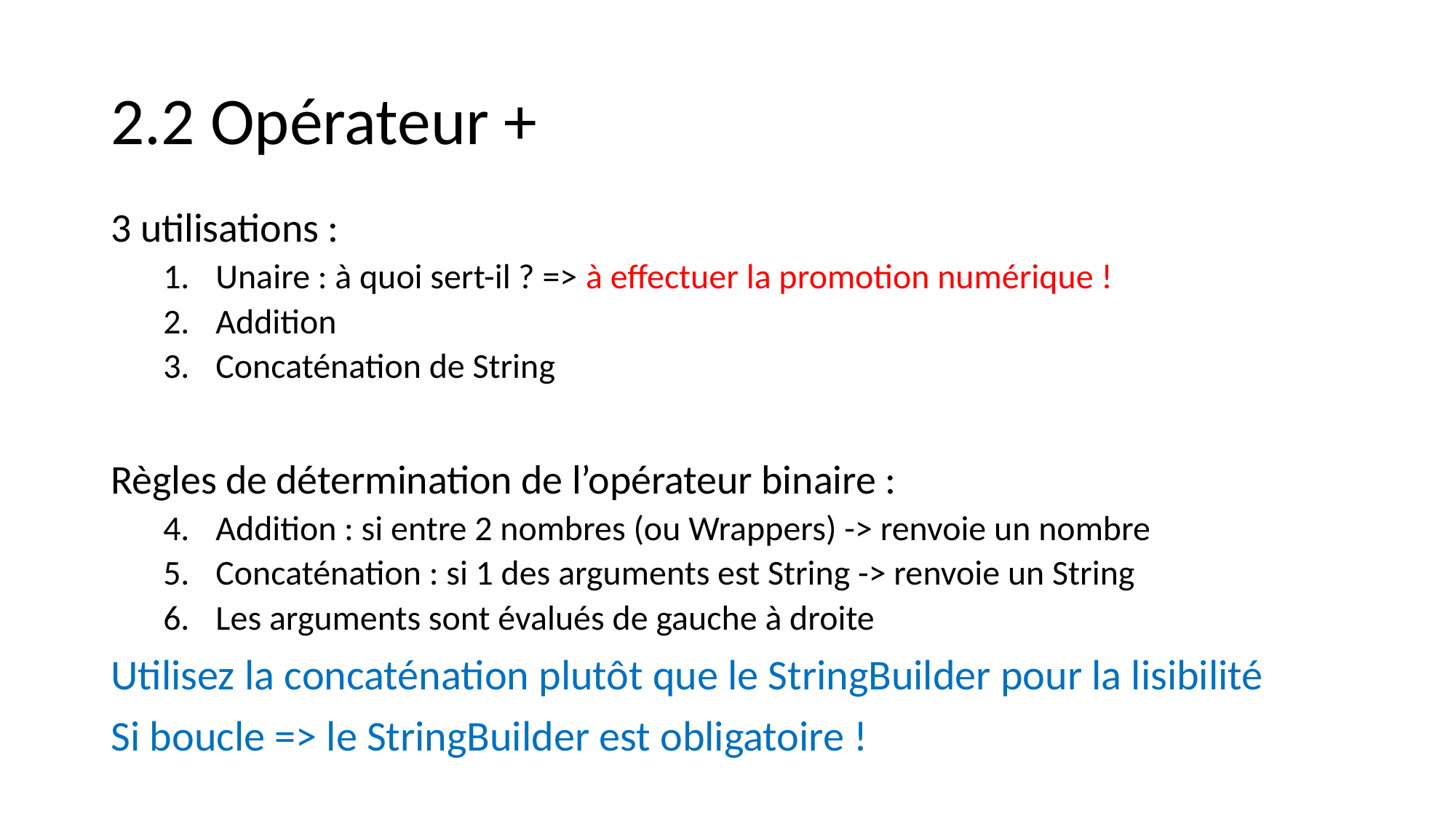

# 2.2 Opérateur +
3 utilisations :
Unaire : à quoi sert-il ? => à effectuer la promotion numérique !
Addition
Concaténation de String

Règles de détermination de l’opérateur binaire :
Addition : si entre 2 nombres (ou Wrappers) -> renvoie un nombre
Concaténation : si 1 des arguments est String -> renvoie un String
Les arguments sont évalués de gauche à droite

Utilisez la concaténation plutôt que le StringBuilder pour la lisibilité
Si boucle => le StringBuilder est obligatoire !